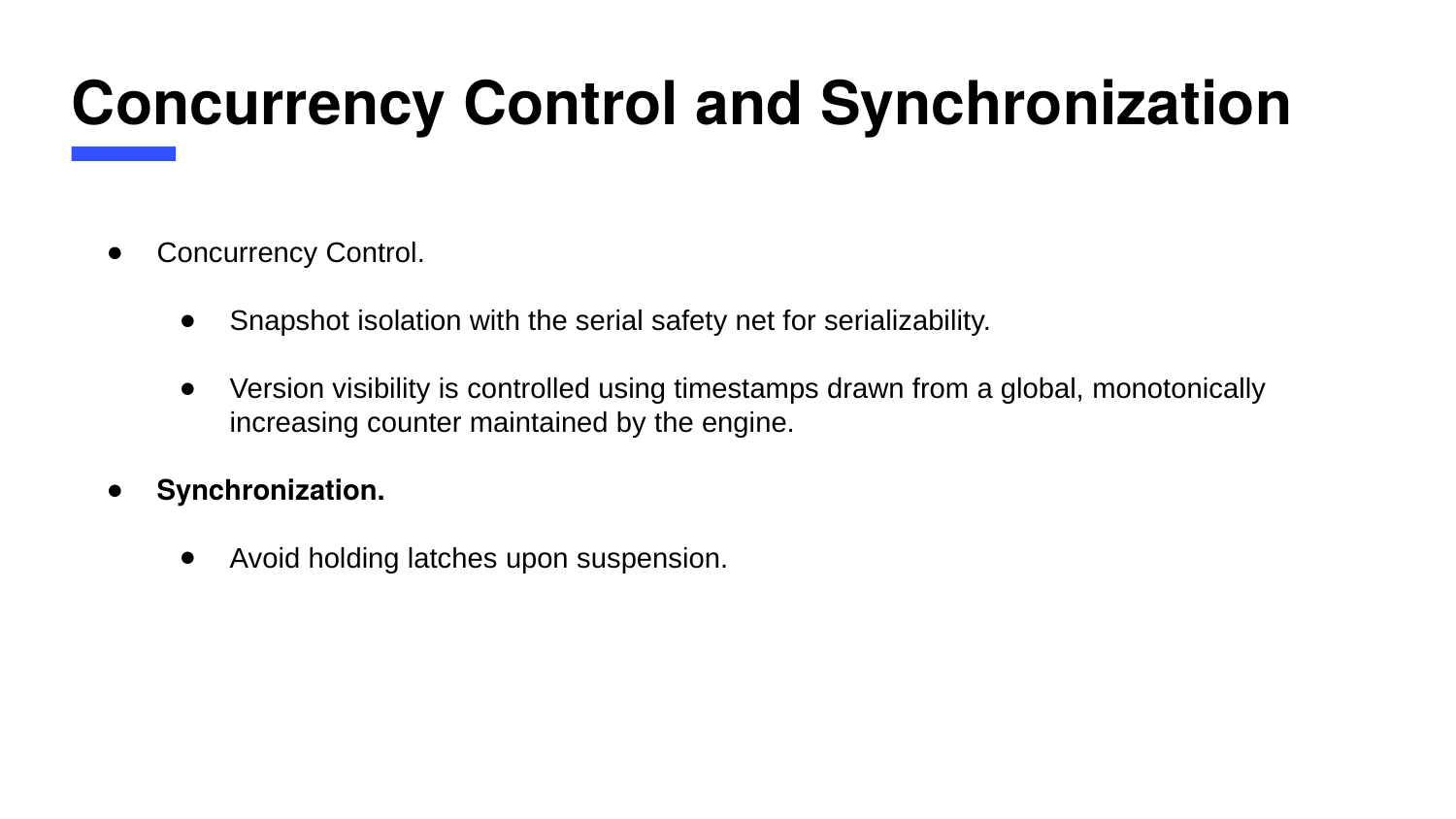

Concurrency Control and Synchronization

Concurrency Control.

Snapshot isolation with the serial safety net for serializability.

Version visibility is controlled using timestamps drawn from a global, monotonically increasing counter maintained by the engine.

Synchronization.

Avoid holding latches upon suspension.